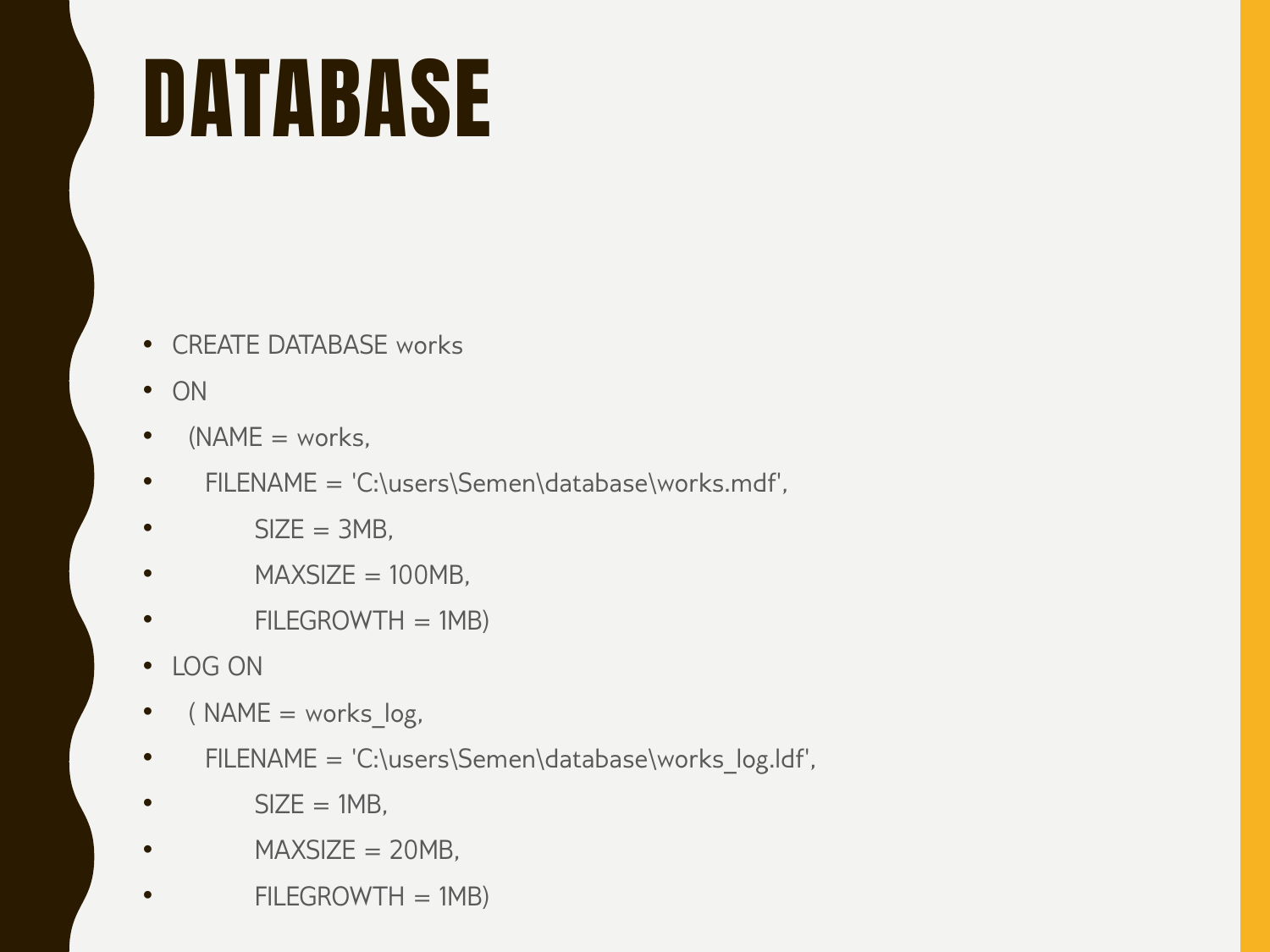

# DATABASE
CREATE DATABASE works
ON
  (NAME = works,
    FILENAME = 'C:\users\Semen\database\works.mdf',
          SIZE = 3MB,
          MAXSIZE = 100MB,
          FILEGROWTH = 1MB)
LOG ON
  ( NAME = works_log,
    FILENAME = 'C:\users\Semen\database\works_log.ldf',
          SIZE = 1MB,
          MAXSIZE = 20MB,
          FILEGROWTH = 1MB)